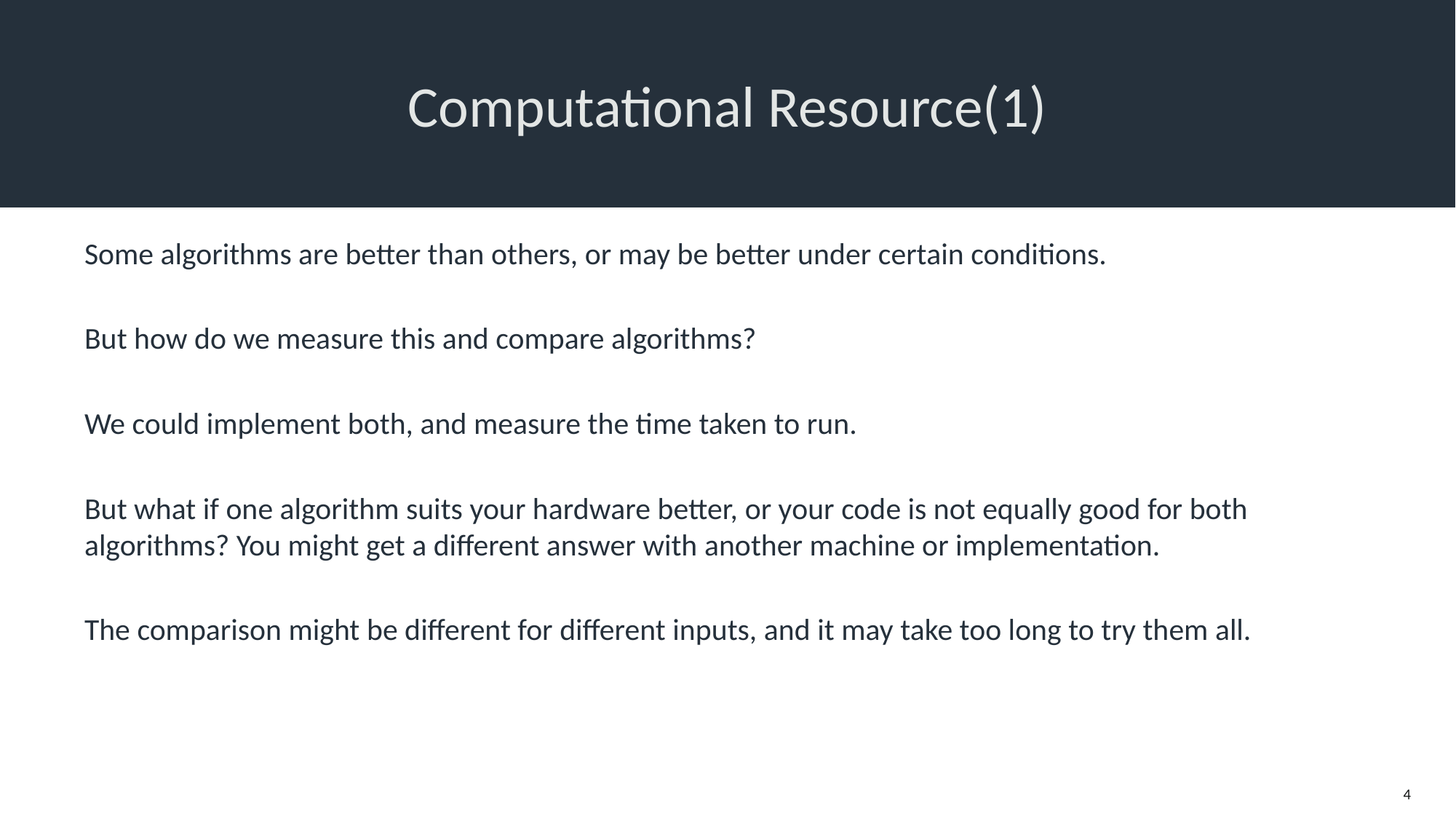

# Computational Resource(1)
Some algorithms are better than others, or may be better under certain conditions.

But how do we measure this and compare algorithms?

We could implement both, and measure the time taken to run.

But what if one algorithm suits your hardware better, or your code is not equally good for both algorithms? You might get a different answer with another machine or implementation.

The comparison might be different for different inputs, and it may take too long to try them all.